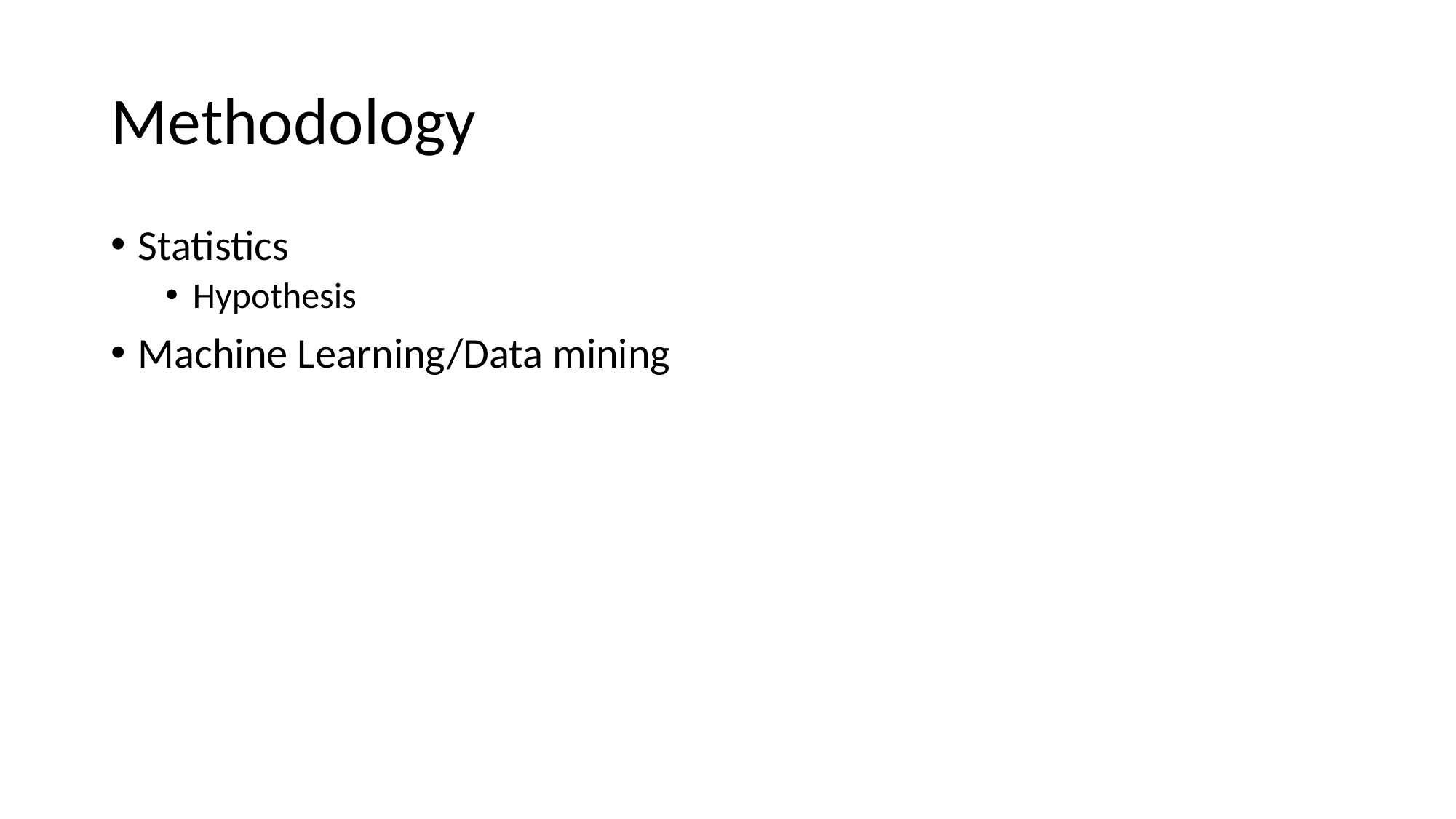

# Methodology
Statistics
Hypothesis
Machine Learning/Data mining